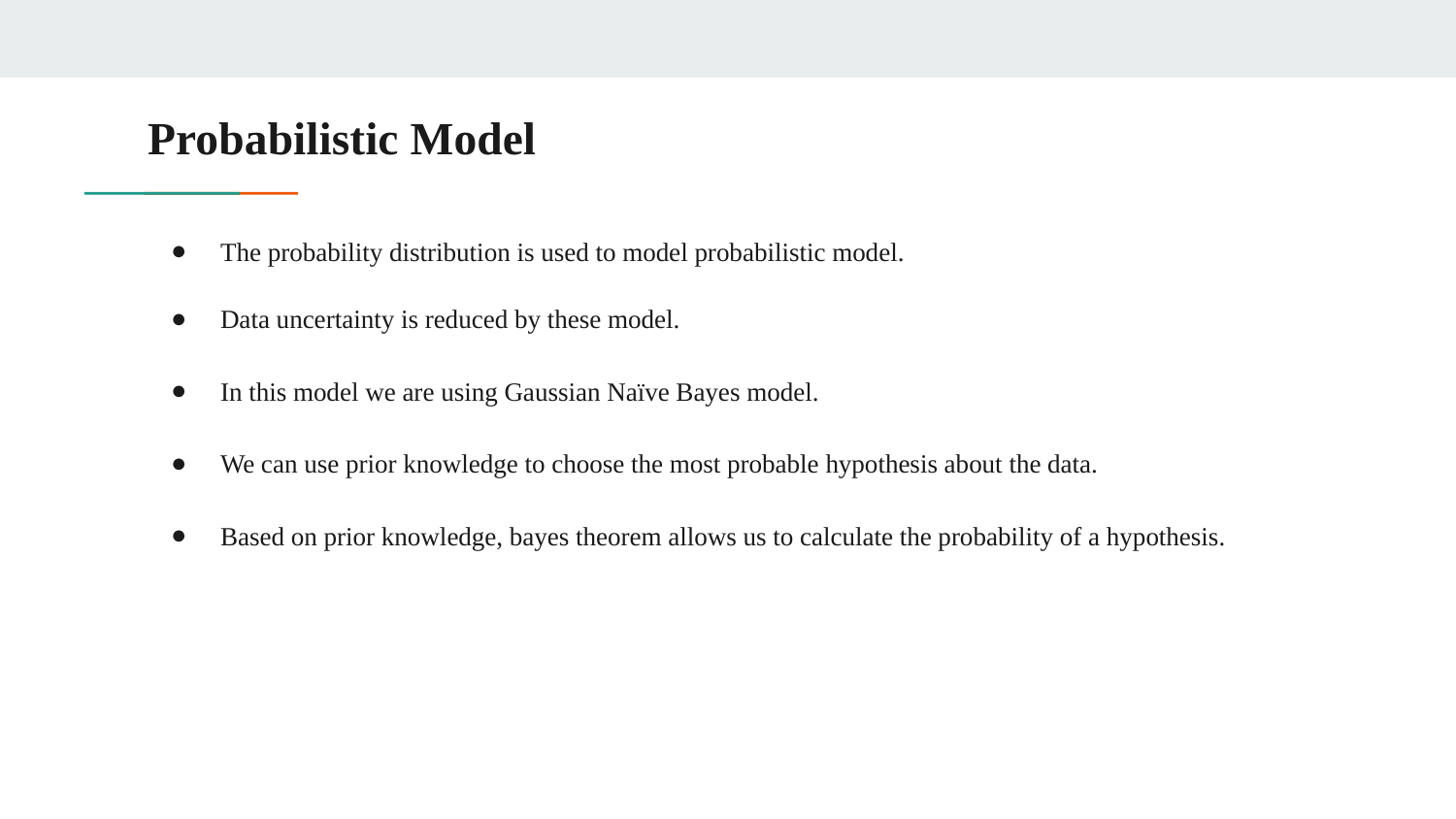

# Probabilistic Model
The probability distribution is used to model probabilistic model.
Data uncertainty is reduced by these model.
In this model we are using Gaussian Naïve Bayes model.
We can use prior knowledge to choose the most probable hypothesis about the data.
Based on prior knowledge, bayes theorem allows us to calculate the probability of a hypothesis.